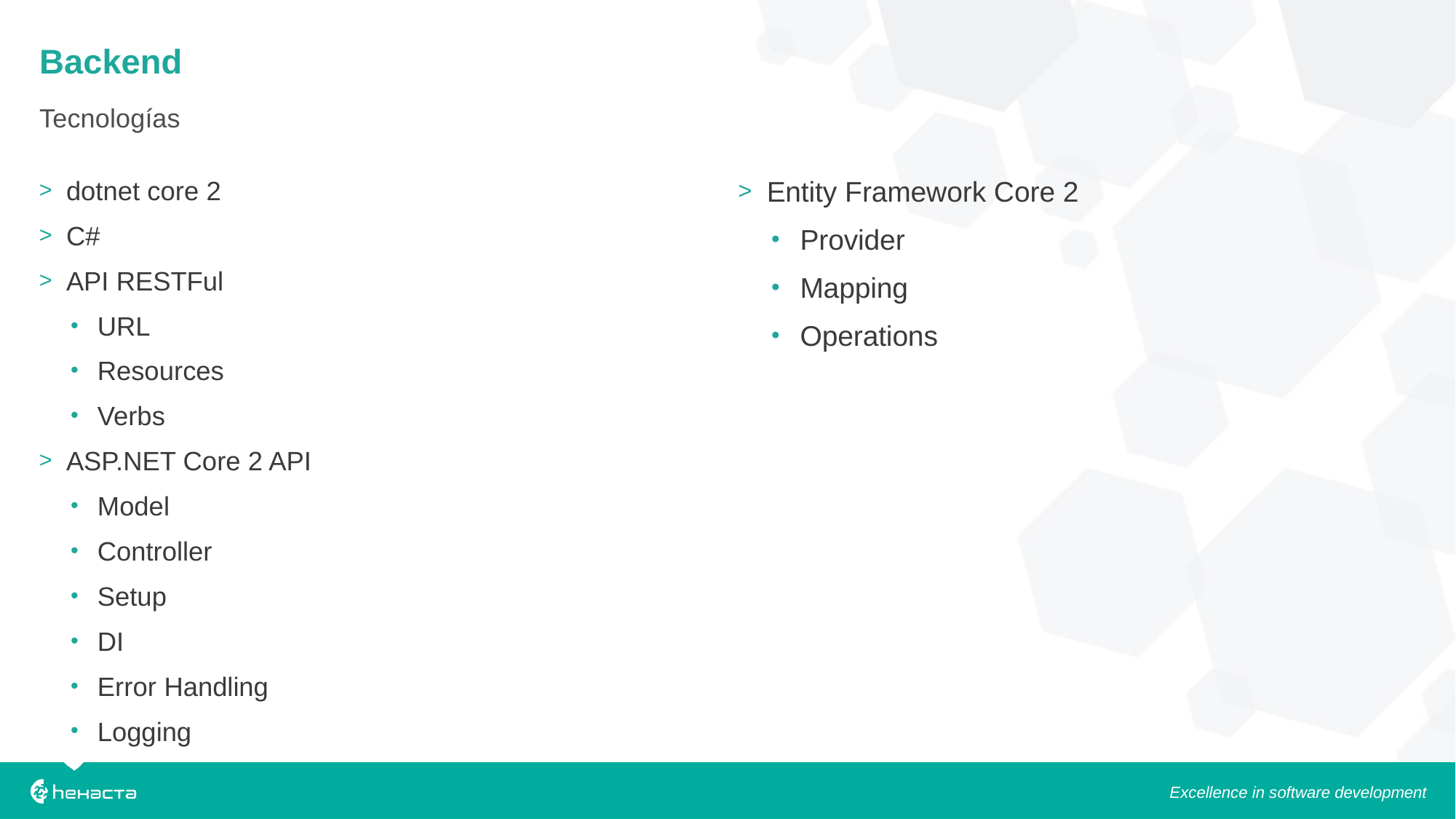

# Backend
Tecnologías
Entity Framework Core 2
Provider
Mapping
Operations

dotnet core 2
C#
API RESTFul
URL
Resources
Verbs
ASP.NET Core 2 API
Model
Controller
Setup
DI
Error Handling
Logging